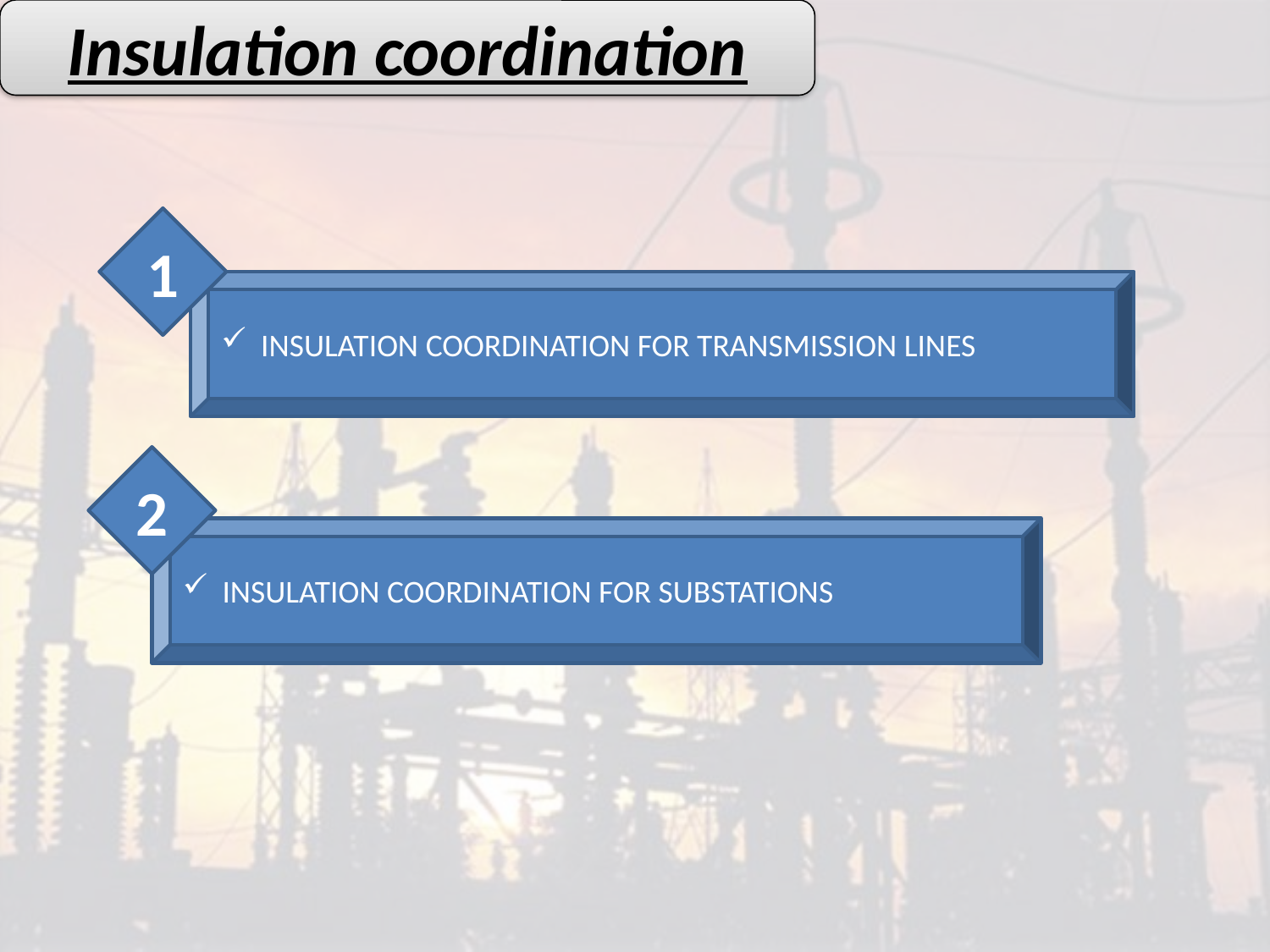

Insulation coordination
1
INSULATION COORDINATION FOR TRANSMISSION LINES
2
INSULATION COORDINATION FOR SUBSTATIONS